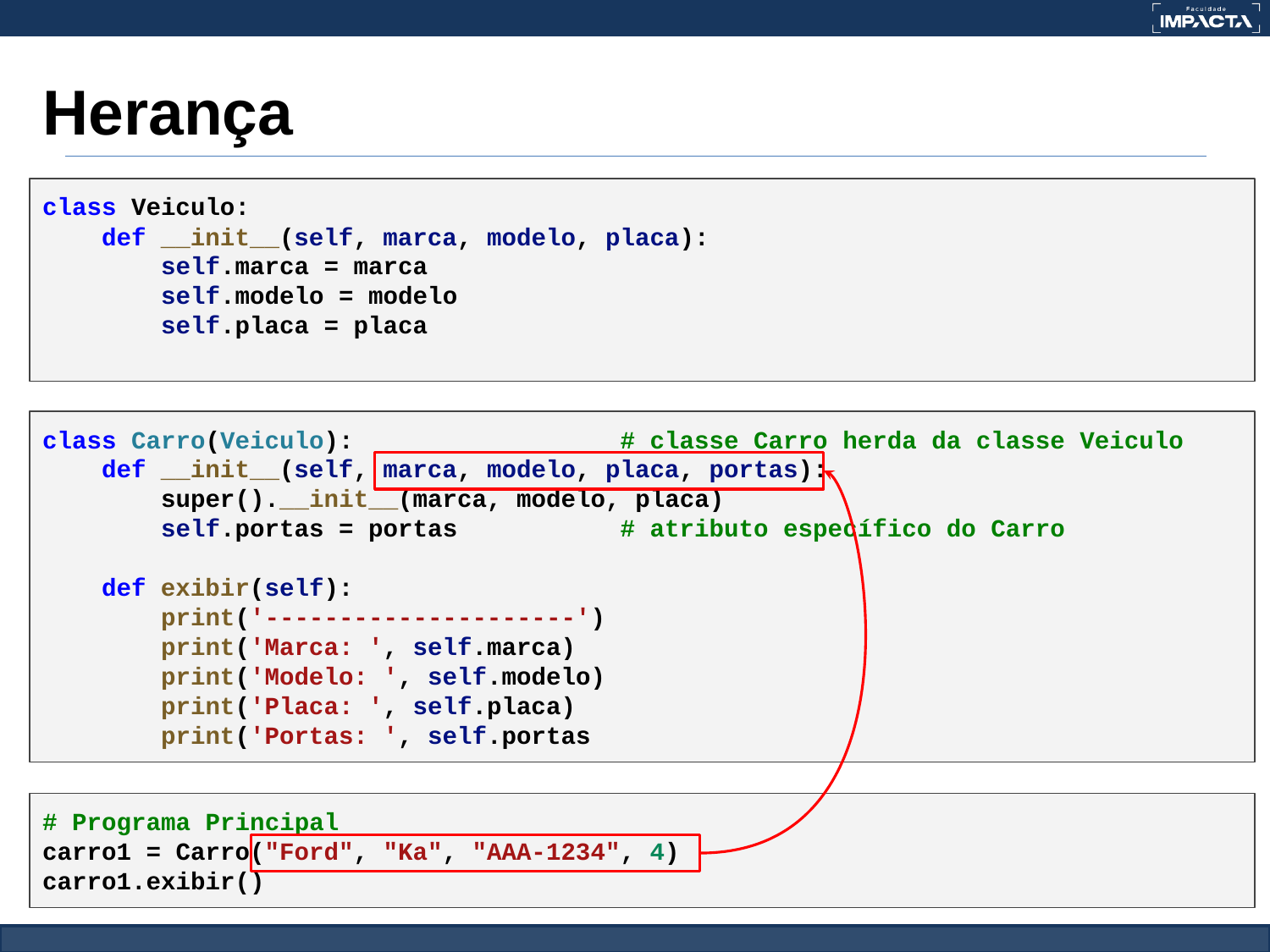

# Herança
Exemplo

class Veiculo:
    def __init__(self, marca, modelo, placa):
        self.marca = marca
        self.modelo = modelo
        self.placa = placa

class Carro(Veiculo):                  # classe Carro herda da classe Veiculo
    def __init__(self, marca, modelo, placa, portas):
        super().__init__(marca, modelo, placa)
        self.portas = portas           # atributo específico do Carro

    def exibir(self):
        print('---------------------')
        print('Marca: ', self.marca)
        print('Modelo: ', self.modelo)
        print('Placa: ', self.placa)
        print('Portas: ', self.portas

# Programa Principal
carro1 = Carro("Ford", "Ka", "AAA-1234", 4)
carro1.exibir()